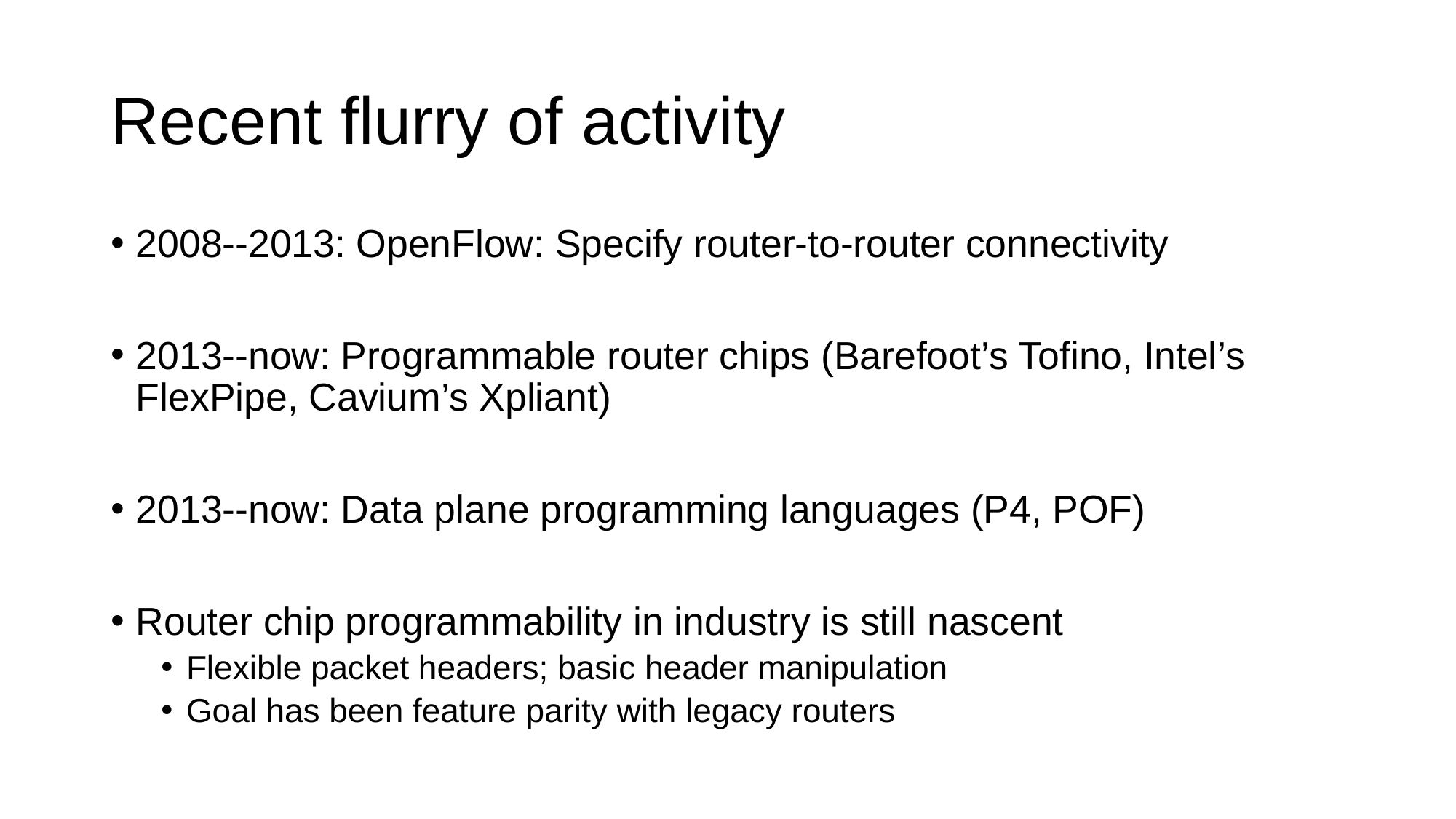

# Recent flurry of activity
2008--2013: OpenFlow: Specify router-to-router connectivity

2013--now: Programmable router chips (Barefoot’s Tofino, Intel’s FlexPipe, Cavium’s Xpliant)

2013--now: Data plane programming languages (P4, POF)

Router chip programmability in industry is still nascent
Flexible packet headers; basic header manipulation
Goal has been feature parity with legacy routers